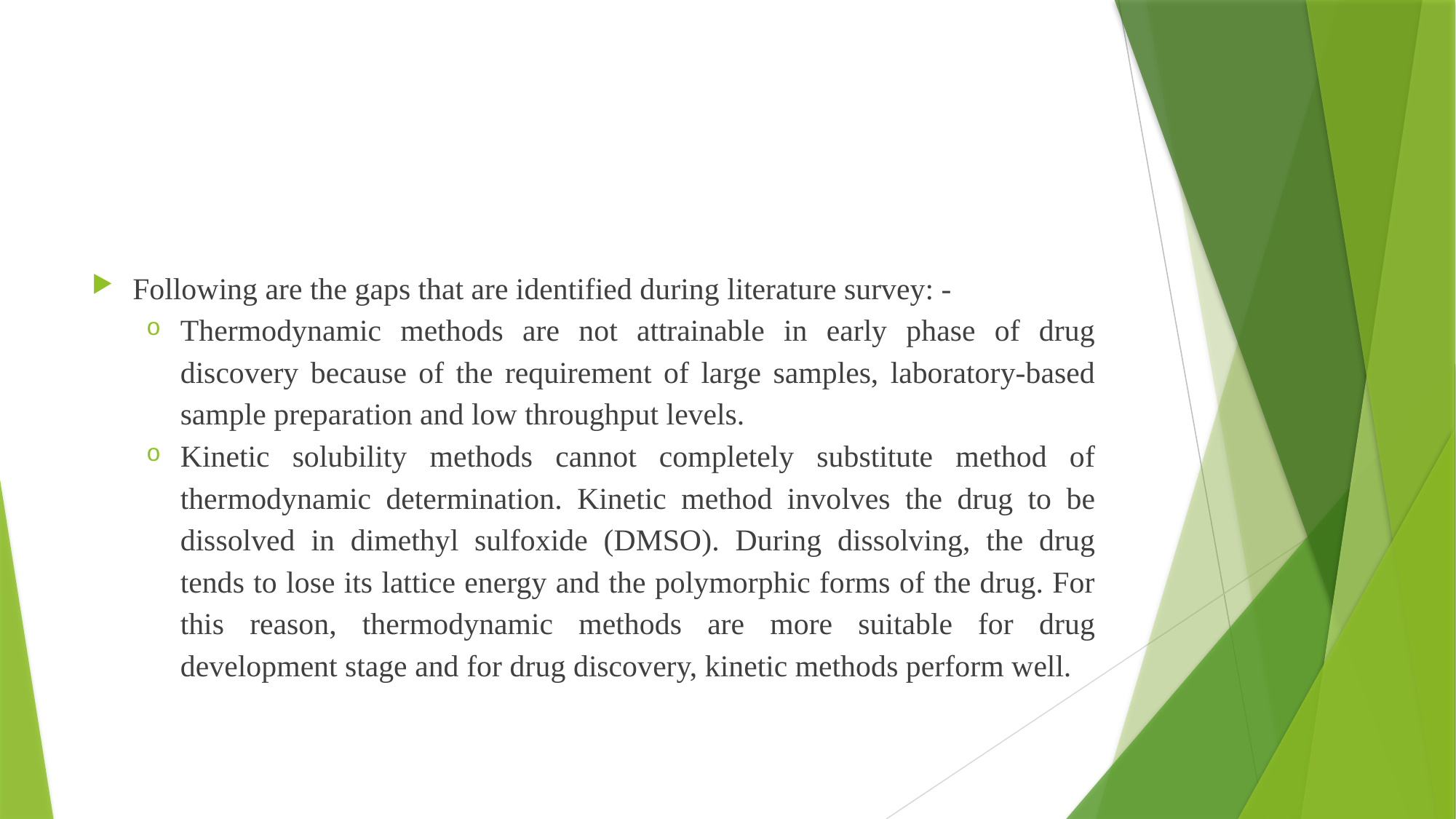

#
Following are the gaps that are identified during literature survey: -
Thermodynamic methods are not attrainable in early phase of drug discovery because of the requirement of large samples, laboratory-based sample preparation and low throughput levels.
Kinetic solubility methods cannot completely substitute method of thermodynamic determination. Kinetic method involves the drug to be dissolved in dimethyl sulfoxide (DMSO). During dissolving, the drug tends to lose its lattice energy and the polymorphic forms of the drug. For this reason, thermodynamic methods are more suitable for drug development stage and for drug discovery, kinetic methods perform well.